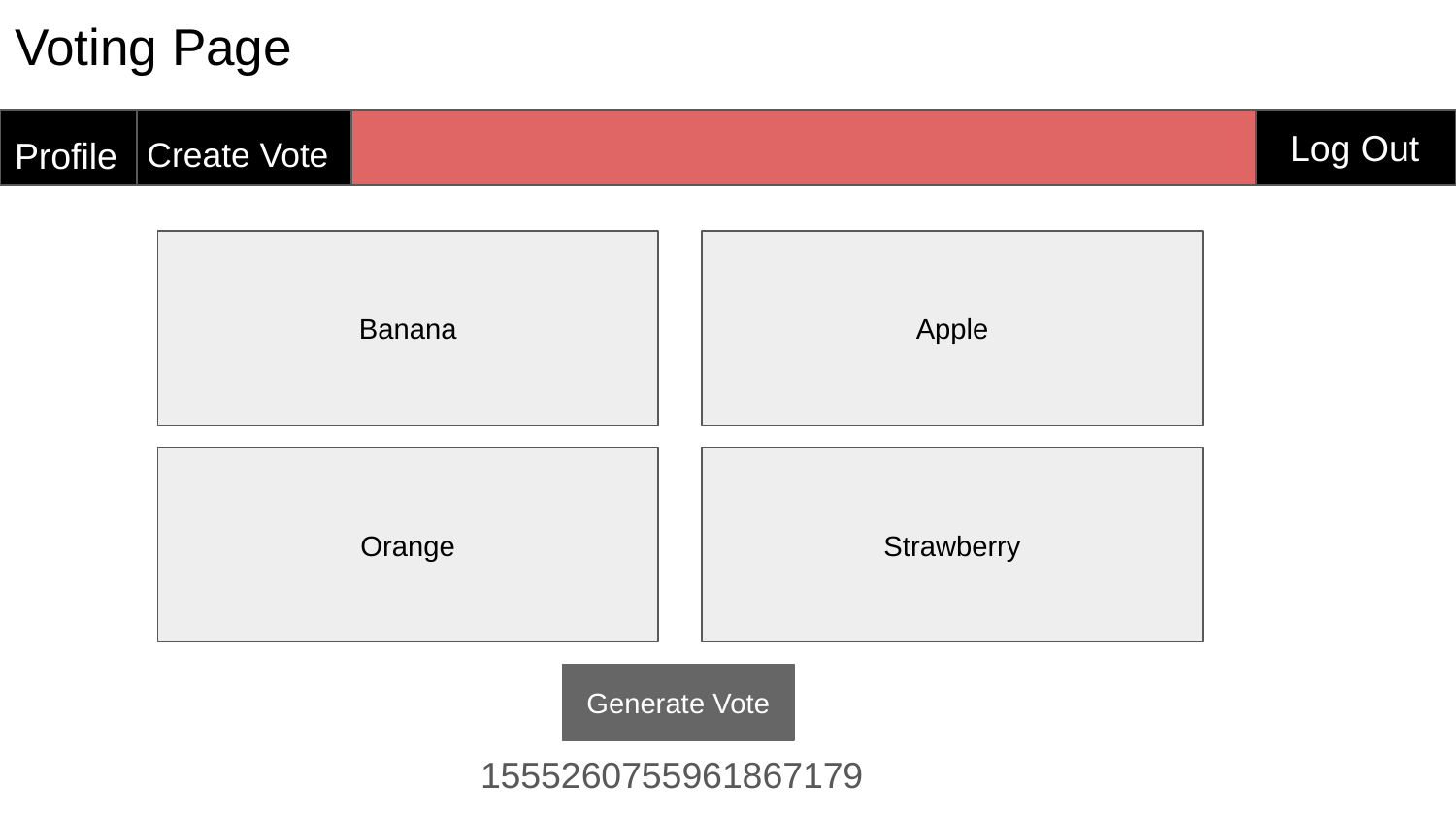

# Voting Page

Log Out
Profile

Create Vote
Banana
Apple
Orange
Strawberry
Generate Vote
1555260755961867179